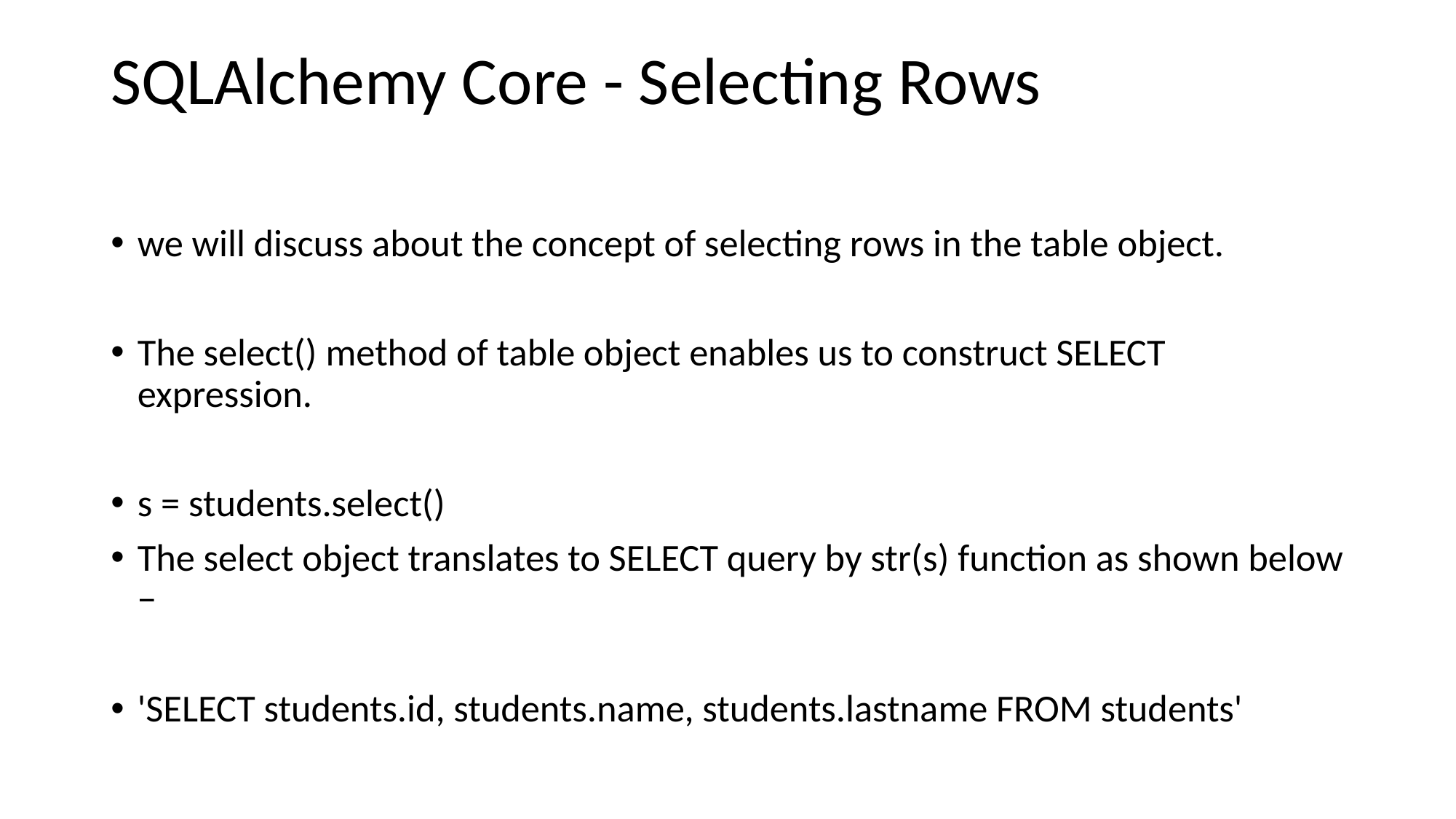

# SQLAlchemy Core - Selecting Rows
we will discuss about the concept of selecting rows in the table object.

The select() method of table object enables us to construct SELECT expression.

s = students.select()
The select object translates to SELECT query by str(s) function as shown below −

'SELECT students.id, students.name, students.lastname FROM students'